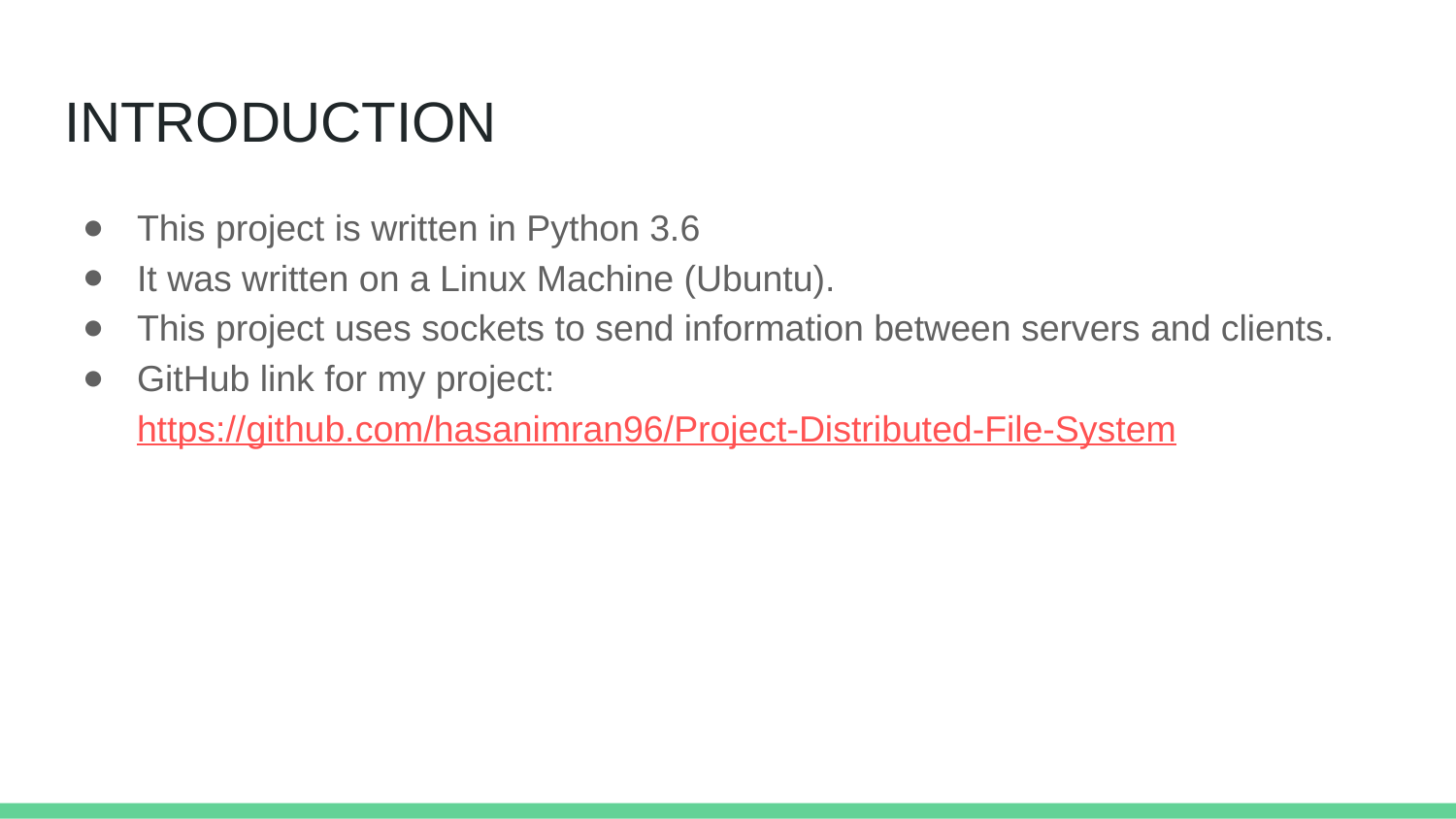

# INTRODUCTION
This project is written in Python 3.6
It was written on a Linux Machine (Ubuntu).
This project uses sockets to send information between servers and clients.
GitHub link for my project: https://github.com/hasanimran96/Project-Distributed-File-System